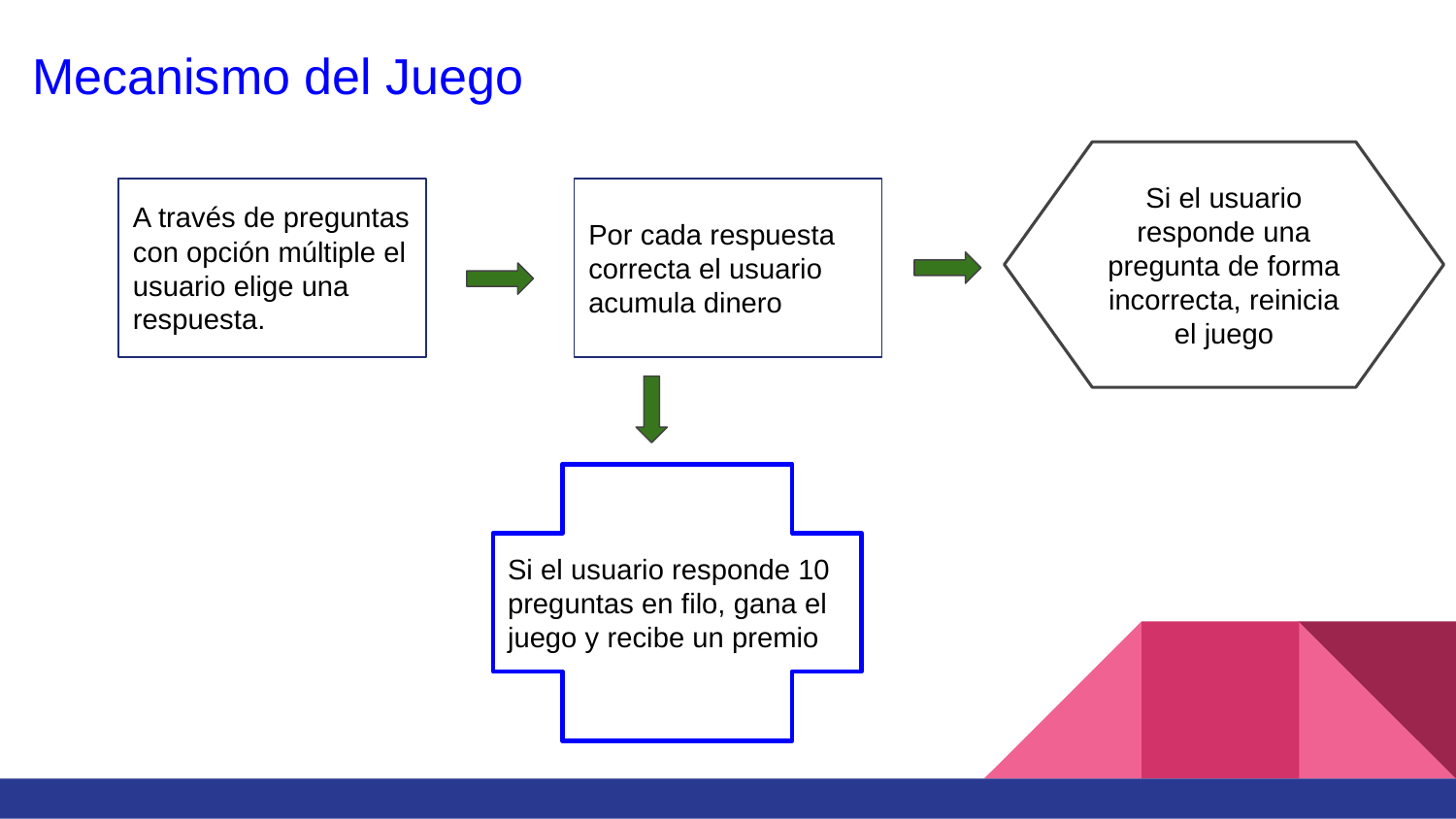

Mecanismo del Juego
Si el usuario responde una pregunta de forma incorrecta, reinicia el juego
A través de preguntas con opción múltiple el usuario elige una respuesta.
Por cada respuesta correcta el usuario acumula dinero

Si el usuario responde 10 preguntas en filo, gana el juego y recibe un premio